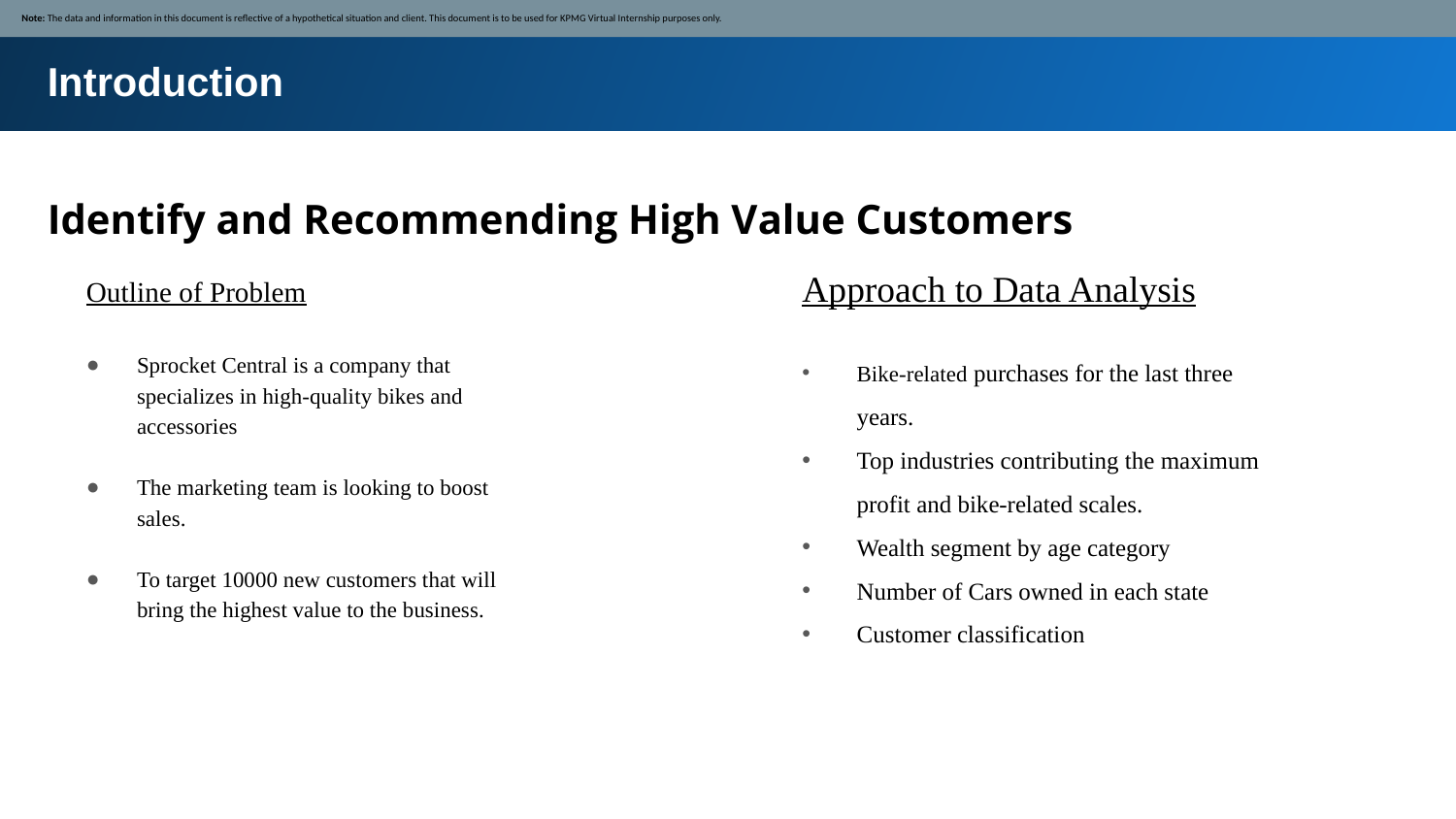

Note: The data and information in this document is reflective of a hypothetical situation and client. This document is to be used for KPMG Virtual Internship purposes only.
Introduction
Identify and Recommending High Value Customers
Approach to Data Analysis

Bike-related purchases for the last three years.
Top industries contributing the maximum profit and bike-related scales.
Wealth segment by age category
Number of Cars owned in each state
Customer classification
Outline of Problem

Sprocket Central is a company that specializes in high-quality bikes and accessories

The marketing team is looking to boost sales.

To target 10000 new customers that will bring the highest value to the business.